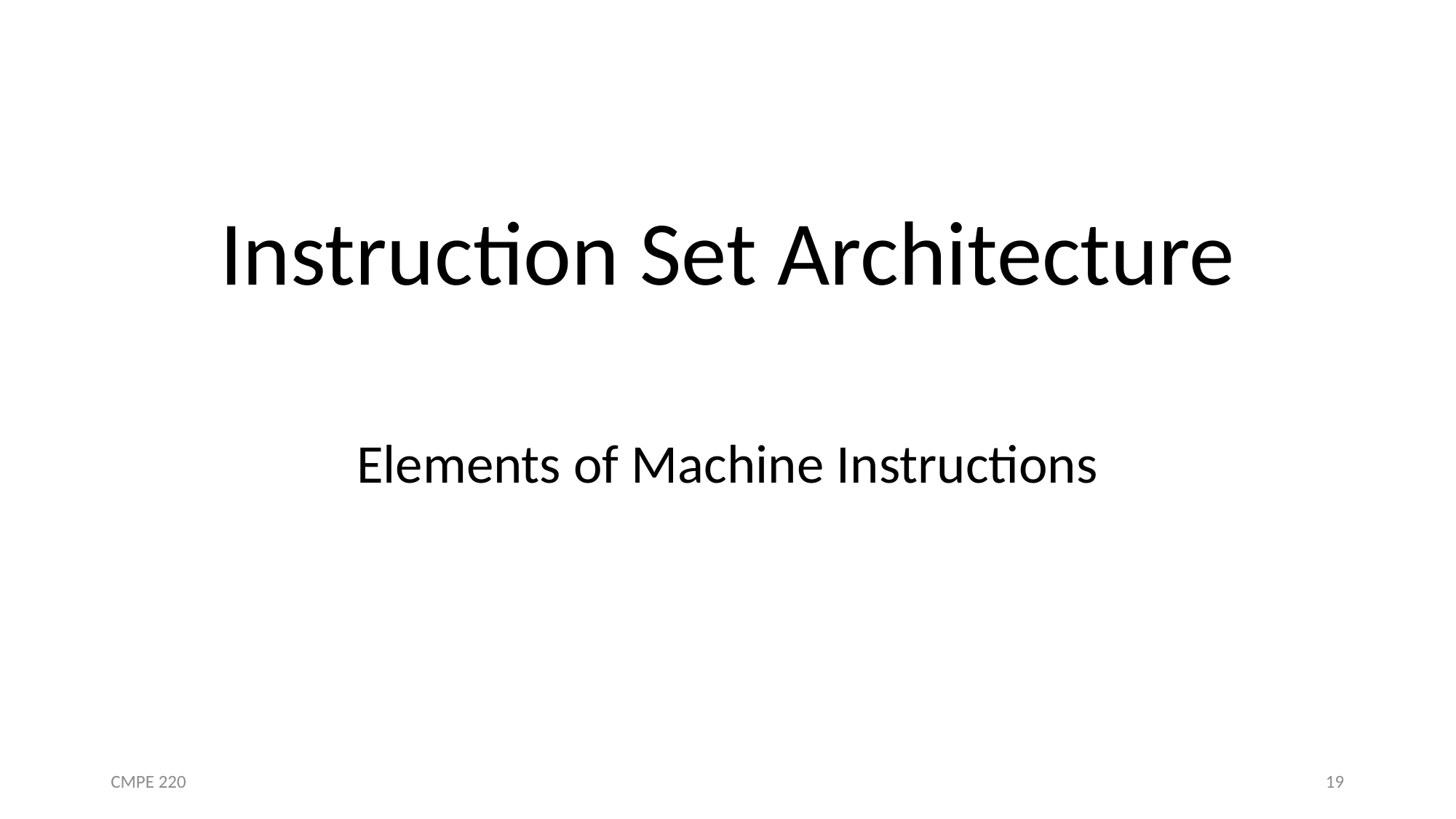

# Instruction Set Architecture
Elements of Machine Instructions

CMPE 220
19